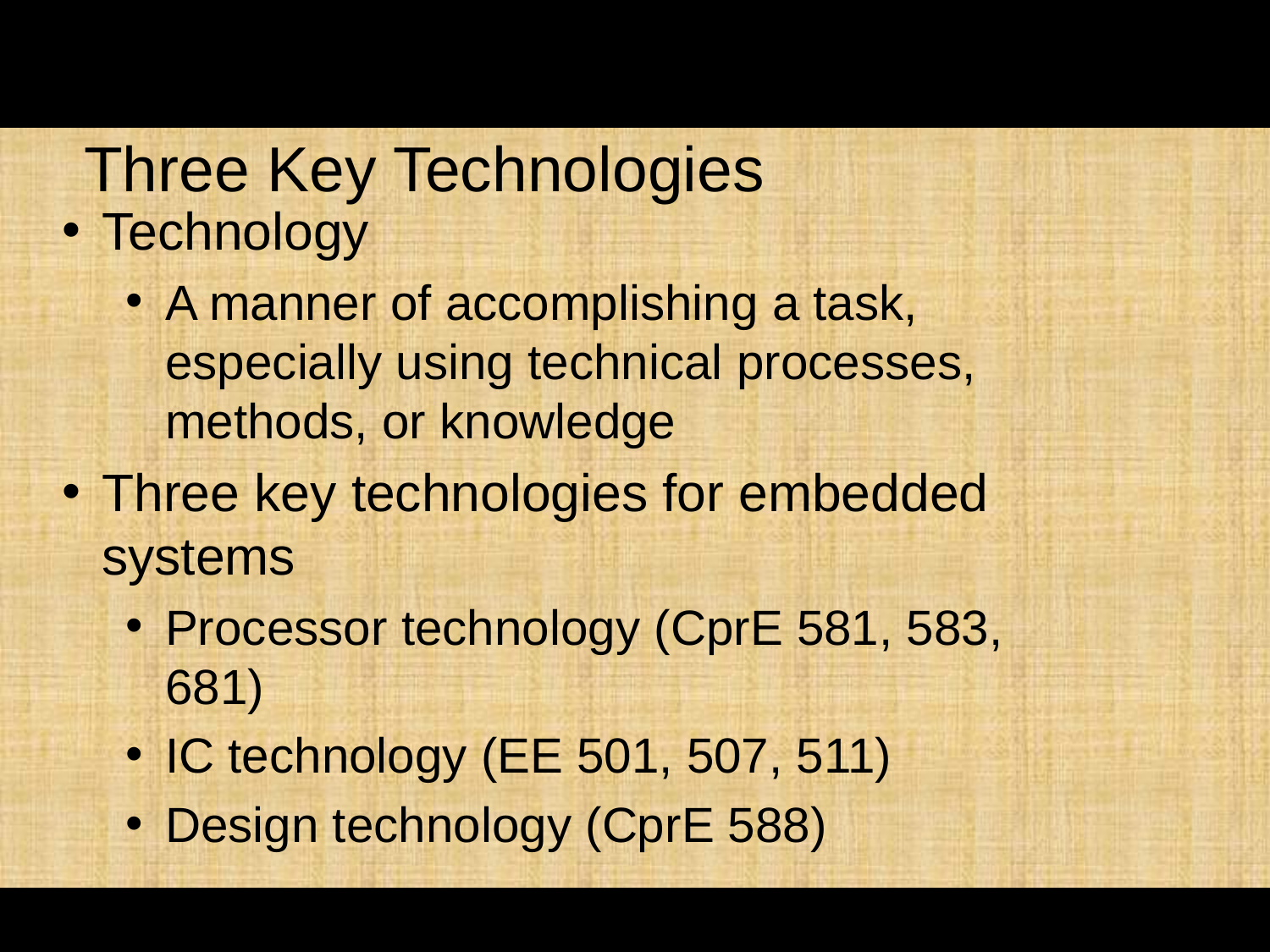

# Three Key Technologies

Technology
A manner of accomplishing a task, especially using technical processes, methods, or knowledge
Three key technologies for embedded systems
Processor technology (CprE 581, 583, 681)
IC technology (EE 501, 507, 511)
Design technology (CprE 588)